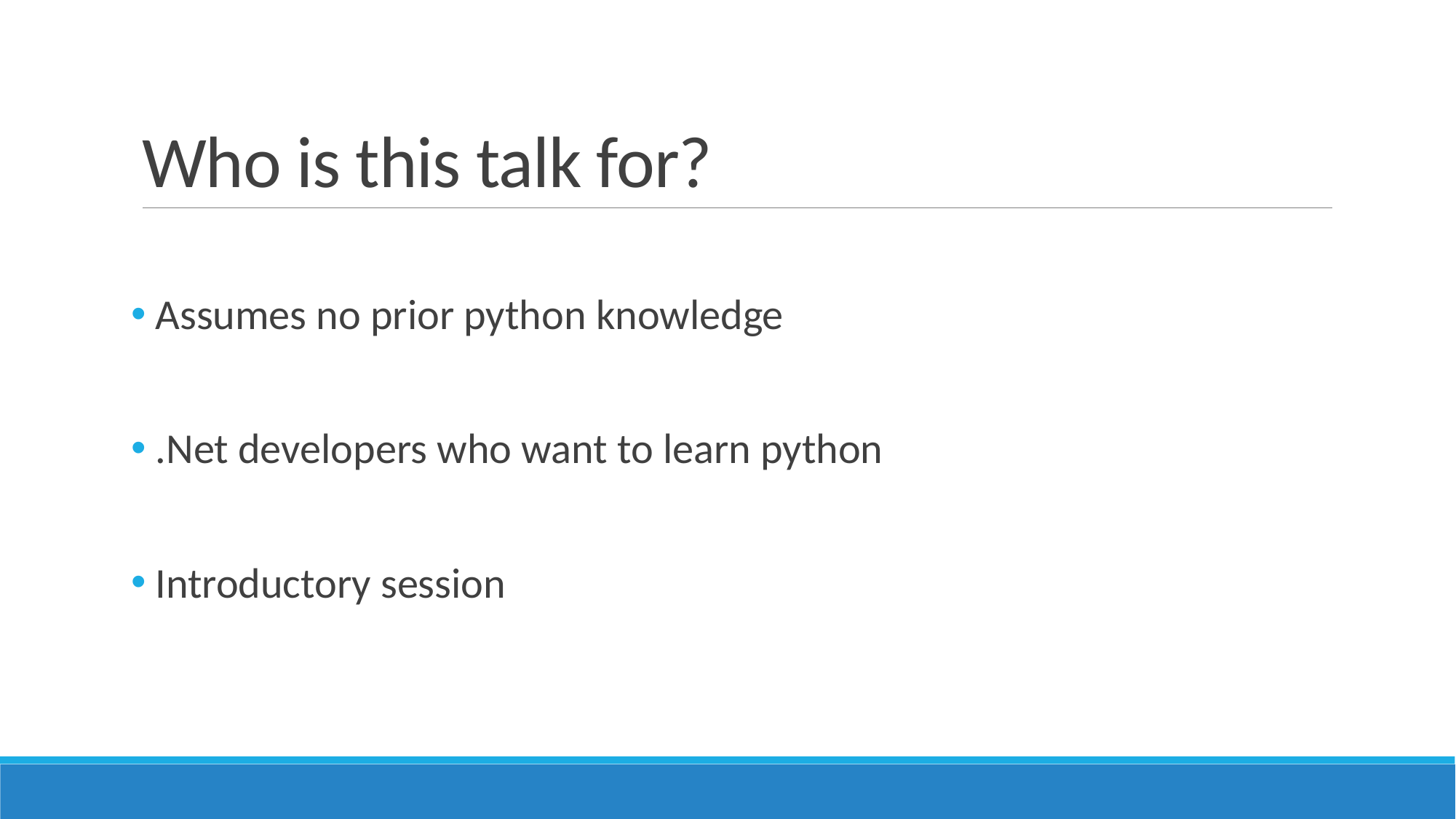

# Who is this talk for?

 Assumes no prior python knowledge

 .Net developers who want to learn python

 Introductory session